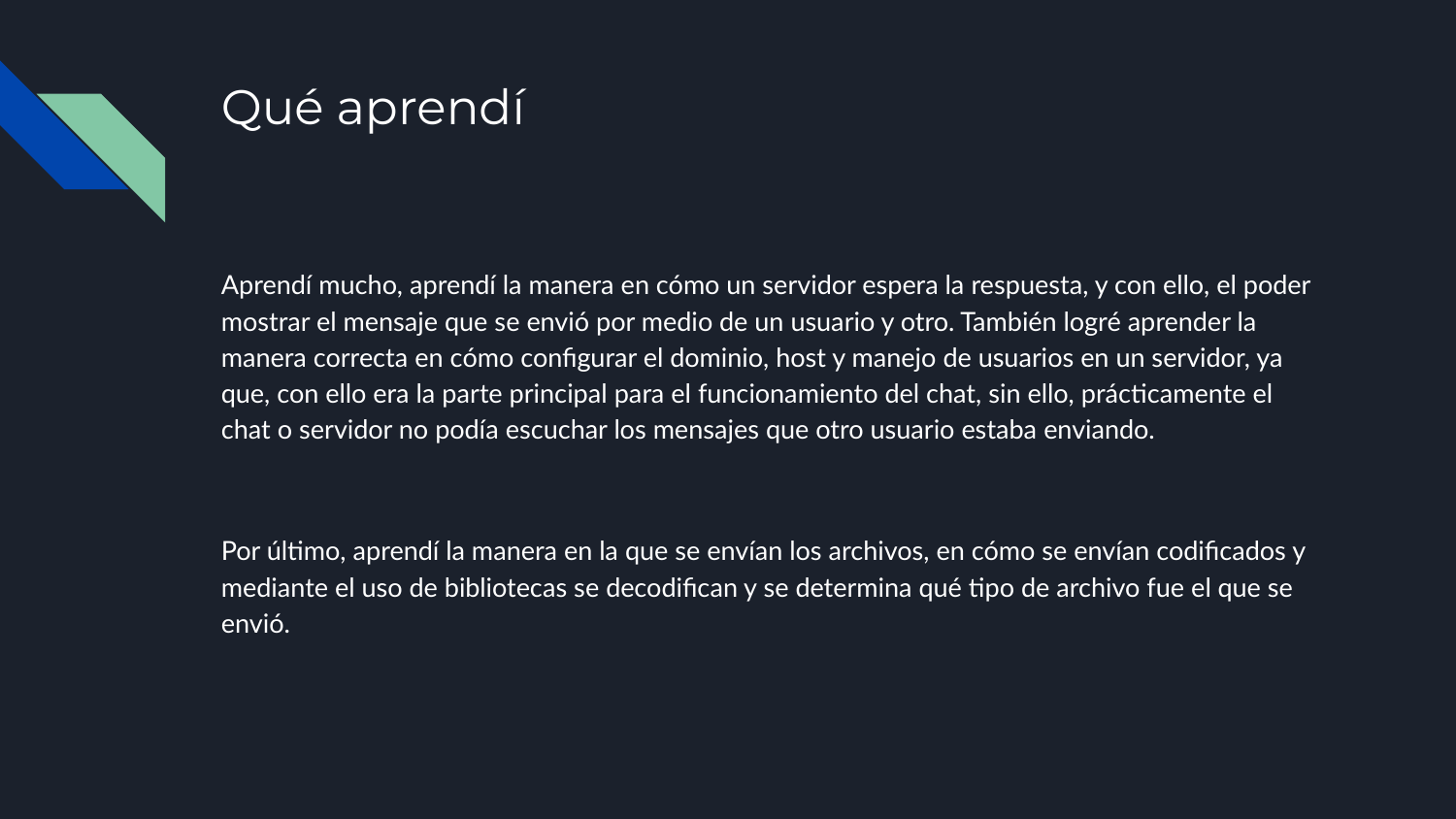

# Qué aprendí
Aprendí mucho, aprendí la manera en cómo un servidor espera la respuesta, y con ello, el poder mostrar el mensaje que se envió por medio de un usuario y otro. También logré aprender la manera correcta en cómo configurar el dominio, host y manejo de usuarios en un servidor, ya que, con ello era la parte principal para el funcionamiento del chat, sin ello, prácticamente el chat o servidor no podía escuchar los mensajes que otro usuario estaba enviando.

Por último, aprendí la manera en la que se envían los archivos, en cómo se envían codificados y mediante el uso de bibliotecas se decodifican y se determina qué tipo de archivo fue el que se envió.